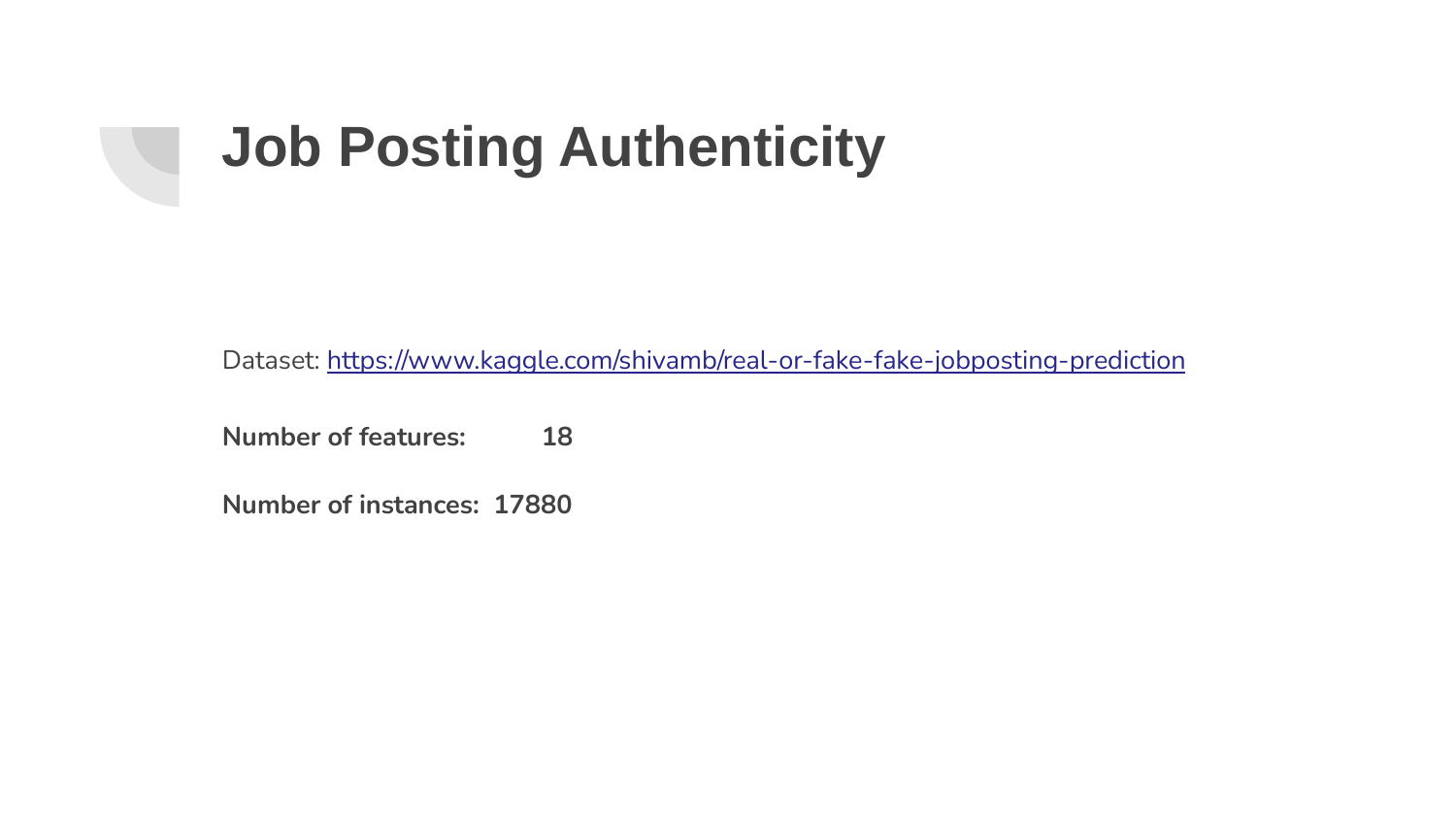

# Job Posting Authenticity

Dataset: https://www.kaggle.com/shivamb/real-or-fake-fake-jobposting-prediction

Number of features: 	    18
Number of instances:  17880